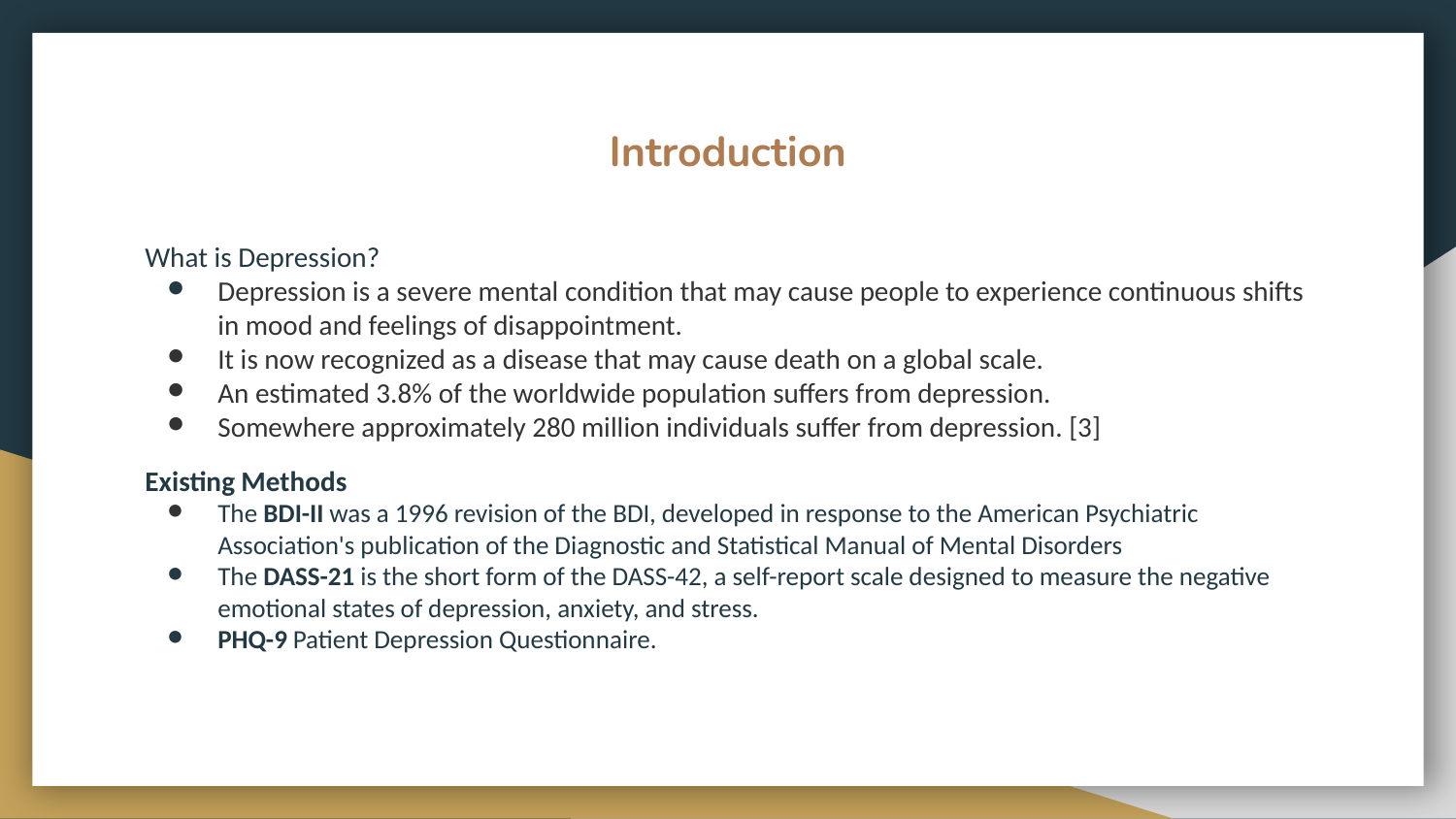

# Introduction
What is Depression?
Depression is a severe mental condition that may cause people to experience continuous shifts in mood and feelings of disappointment.
It is now recognized as a disease that may cause death on a global scale.
An estimated 3.8% of the worldwide population suffers from depression.
Somewhere approximately 280 million individuals suffer from depression. [3]
Existing Methods
The BDI-II was a 1996 revision of the BDI, developed in response to the American Psychiatric Association's publication of the Diagnostic and Statistical Manual of Mental Disorders
The DASS-21 is the short form of the DASS-42, a self-report scale designed to measure the negative emotional states of depression, anxiety, and stress.
PHQ-9 Patient Depression Questionnaire.